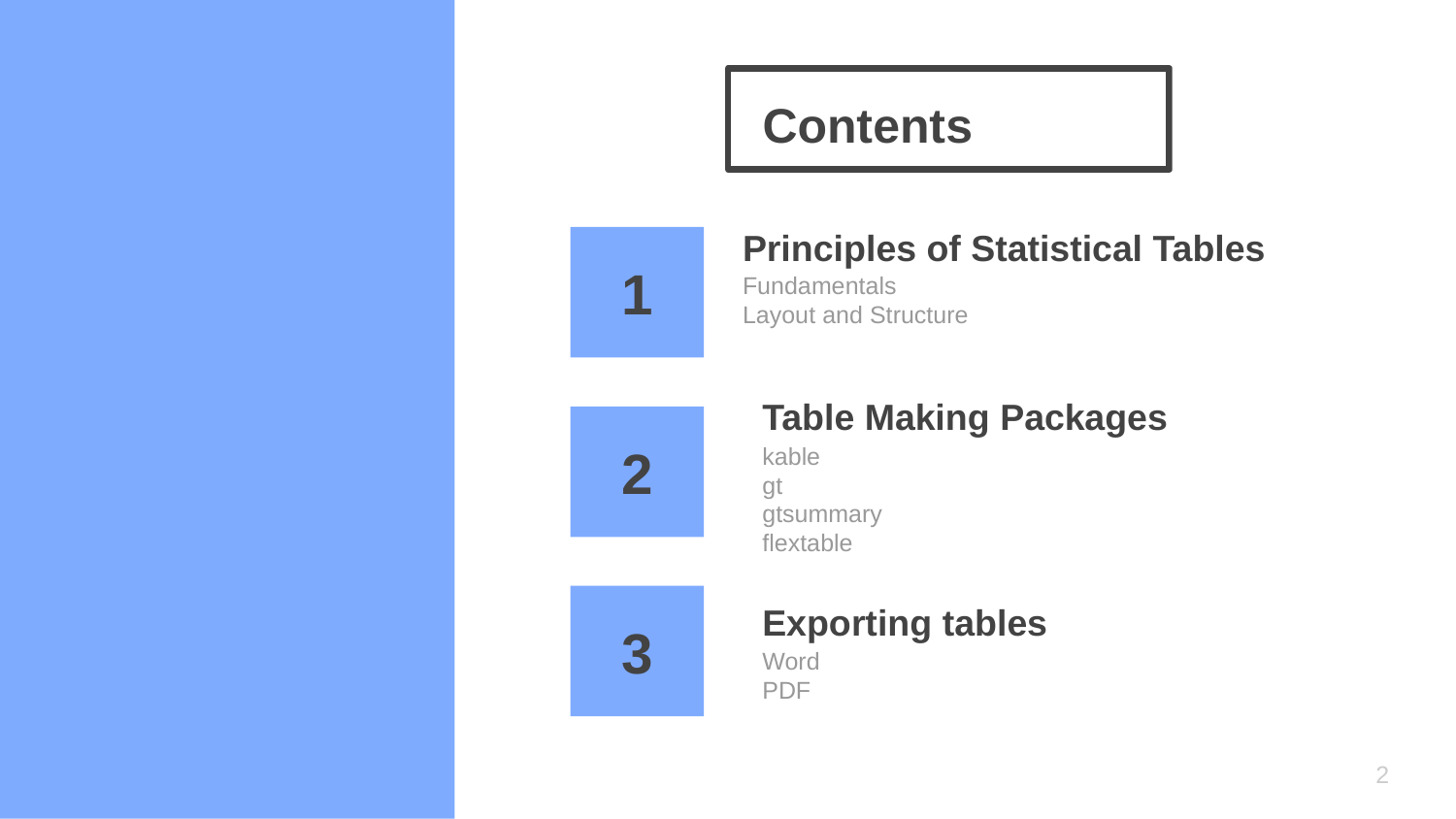

# Contents
Principles of Statistical Tables
1
Fundamentals
Layout and Structure
Table Making Packages
2
kable
gt
gtsummary
flextable
Exporting tables
3
Word
PDF
2